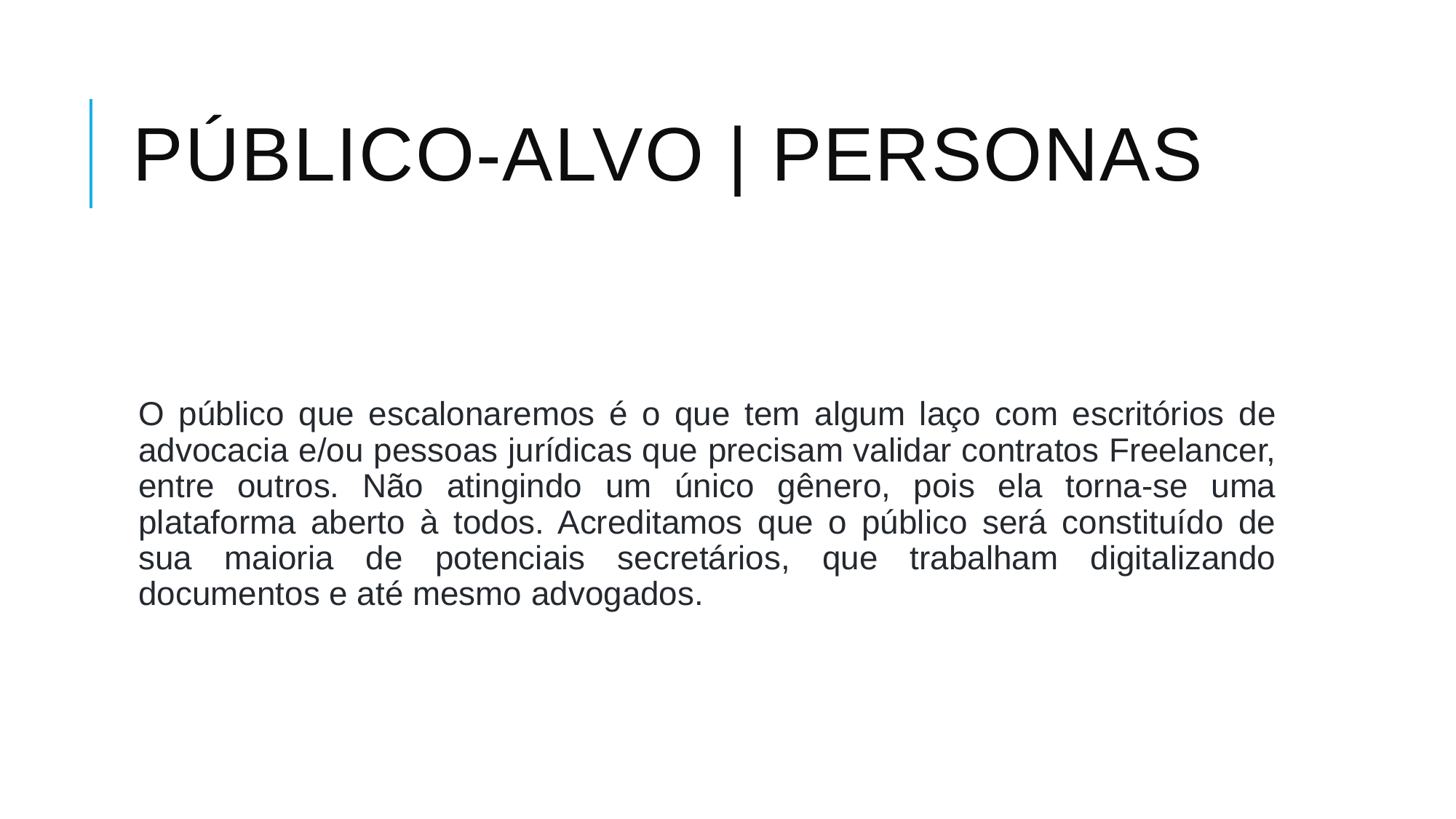

# Público-Alvo | PERSONAS

O público que escalonaremos é o que tem algum laço com escritórios de advocacia e/ou pessoas jurídicas que precisam validar contratos Freelancer, entre outros. Não atingindo um único gênero, pois ela torna-se uma plataforma aberto à todos. Acreditamos que o público será constituído de sua maioria de potenciais secretários, que trabalham digitalizando documentos e até mesmo advogados.